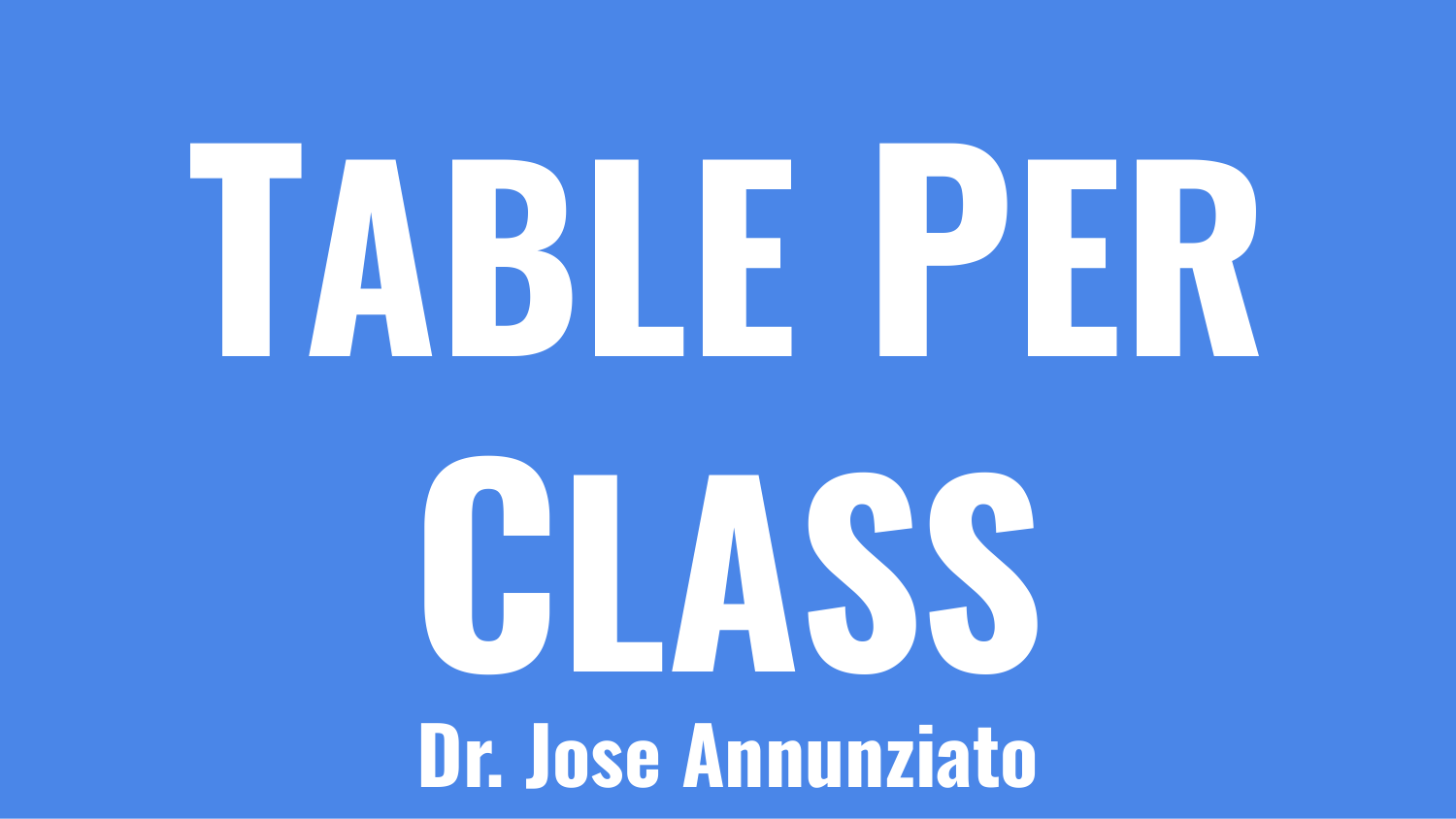

# TABLE PER CLASS
Dr. Jose Annunziato